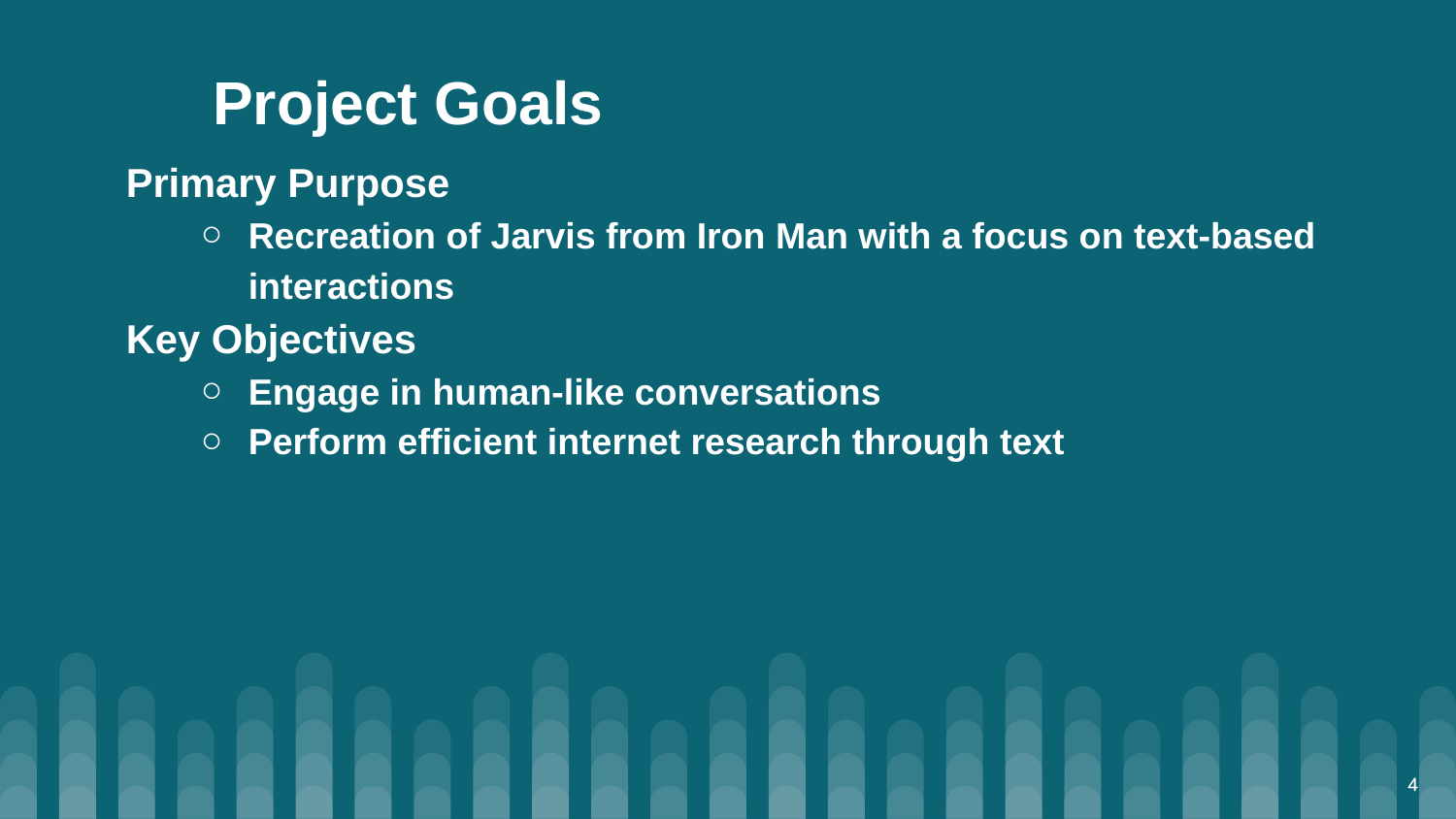

# Project Goals
Primary Purpose
Recreation of Jarvis from Iron Man with a focus on text-based interactions
Key Objectives
Engage in human-like conversations
Perform efficient internet research through text
4
4